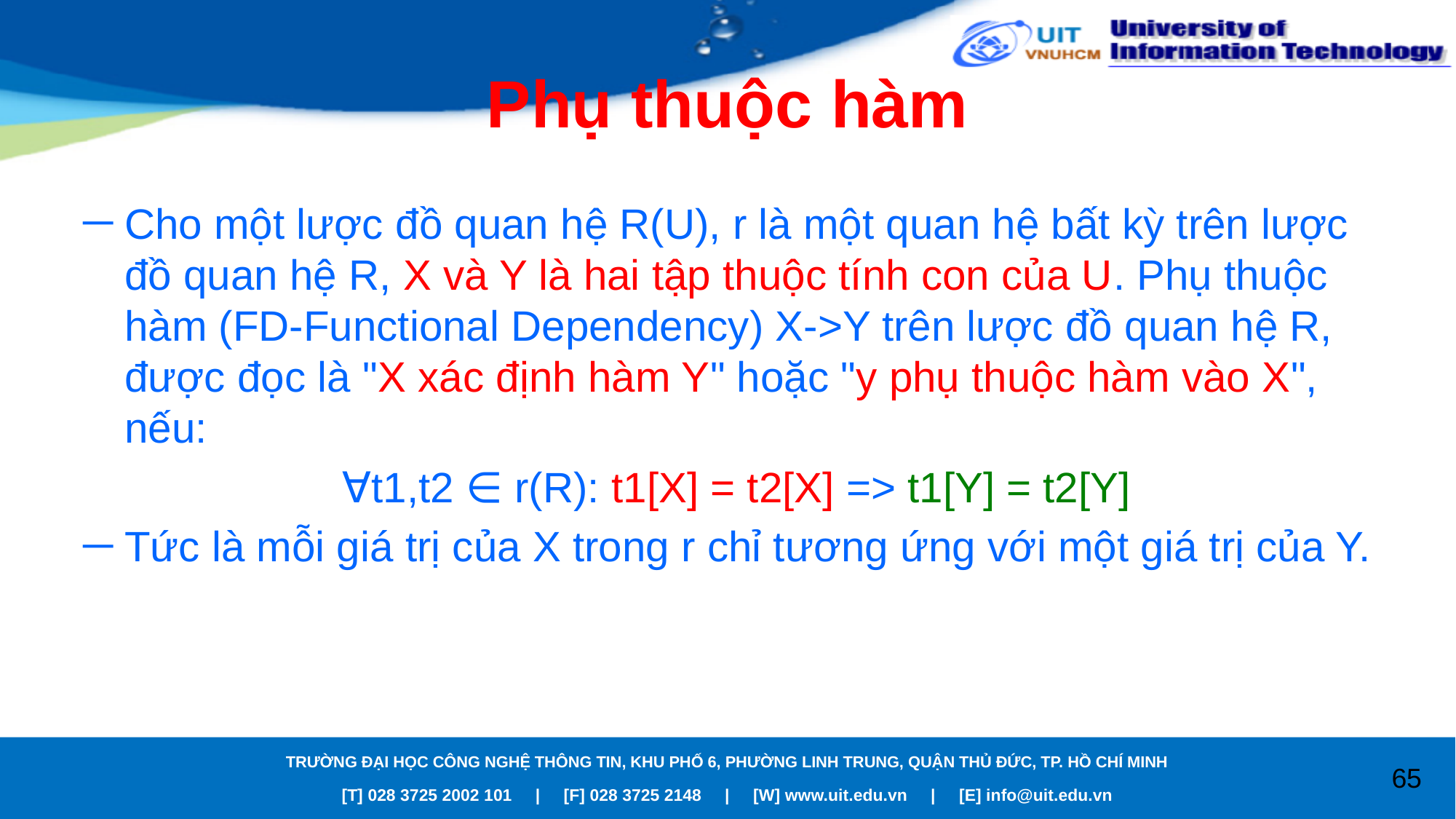

# Phụ thuộc hàm
Cho một lược đồ quan hệ R(U), r là một quan hệ bất kỳ trên lược đồ quan hệ R, X và Y là hai tập thuộc tính con của U. Phụ thuộc hàm (FD-Functional Dependency) X->Y trên lược đồ quan hệ R, được đọc là "X xác định hàm Y" hoặc "y phụ thuộc hàm vào X", nếu:
∀t1,t2 ∈ r(R): t1[X] = t2[X] => t1[Y] = t2[Y]
Tức là mỗi giá trị của X trong r chỉ tương ứng với một giá trị của Y.